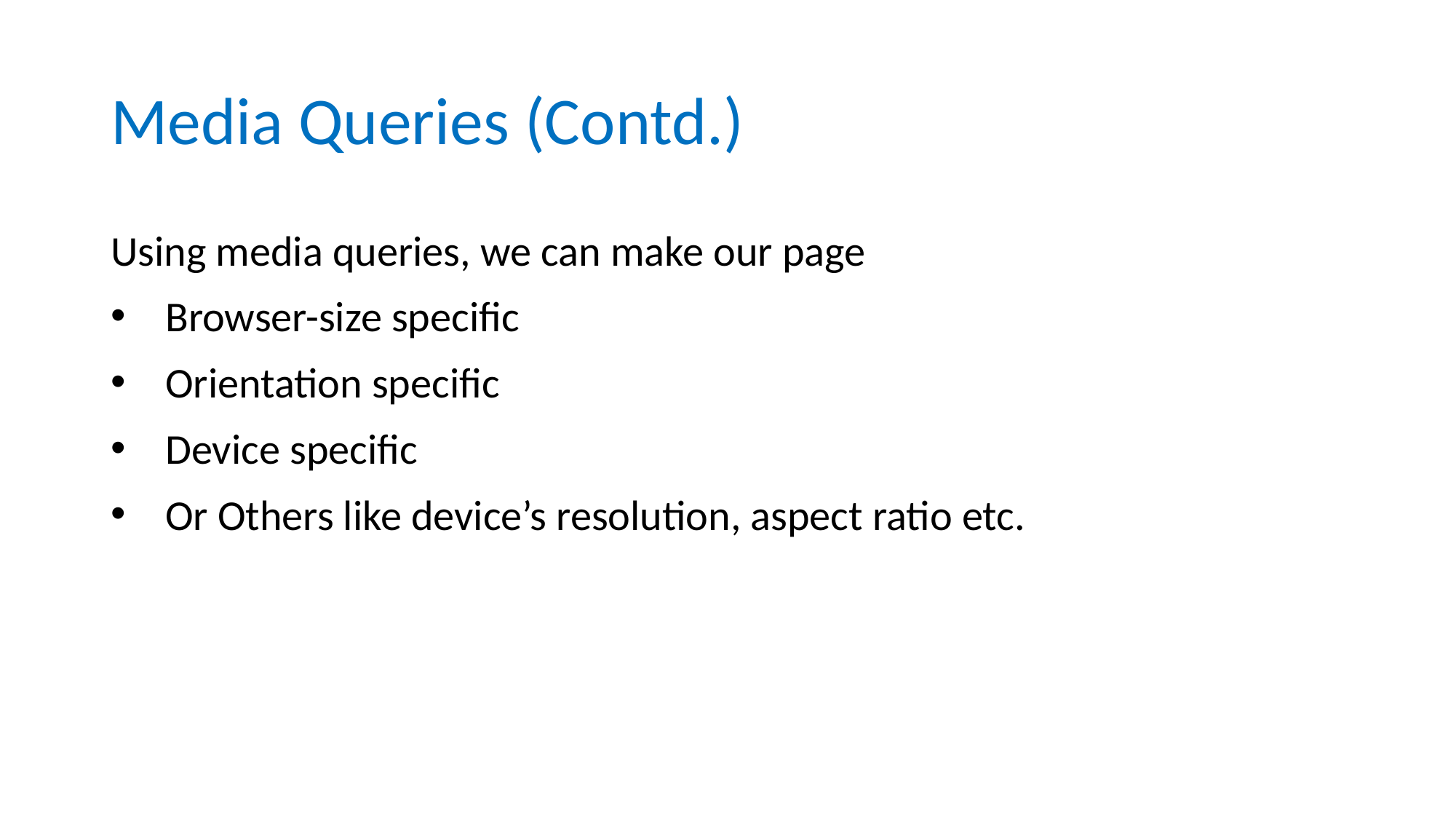

# Media Queries (Contd.)
Using media queries, we can make our page
Browser-size specific
Orientation specific
Device specific
Or Others like device’s resolution, aspect ratio etc.